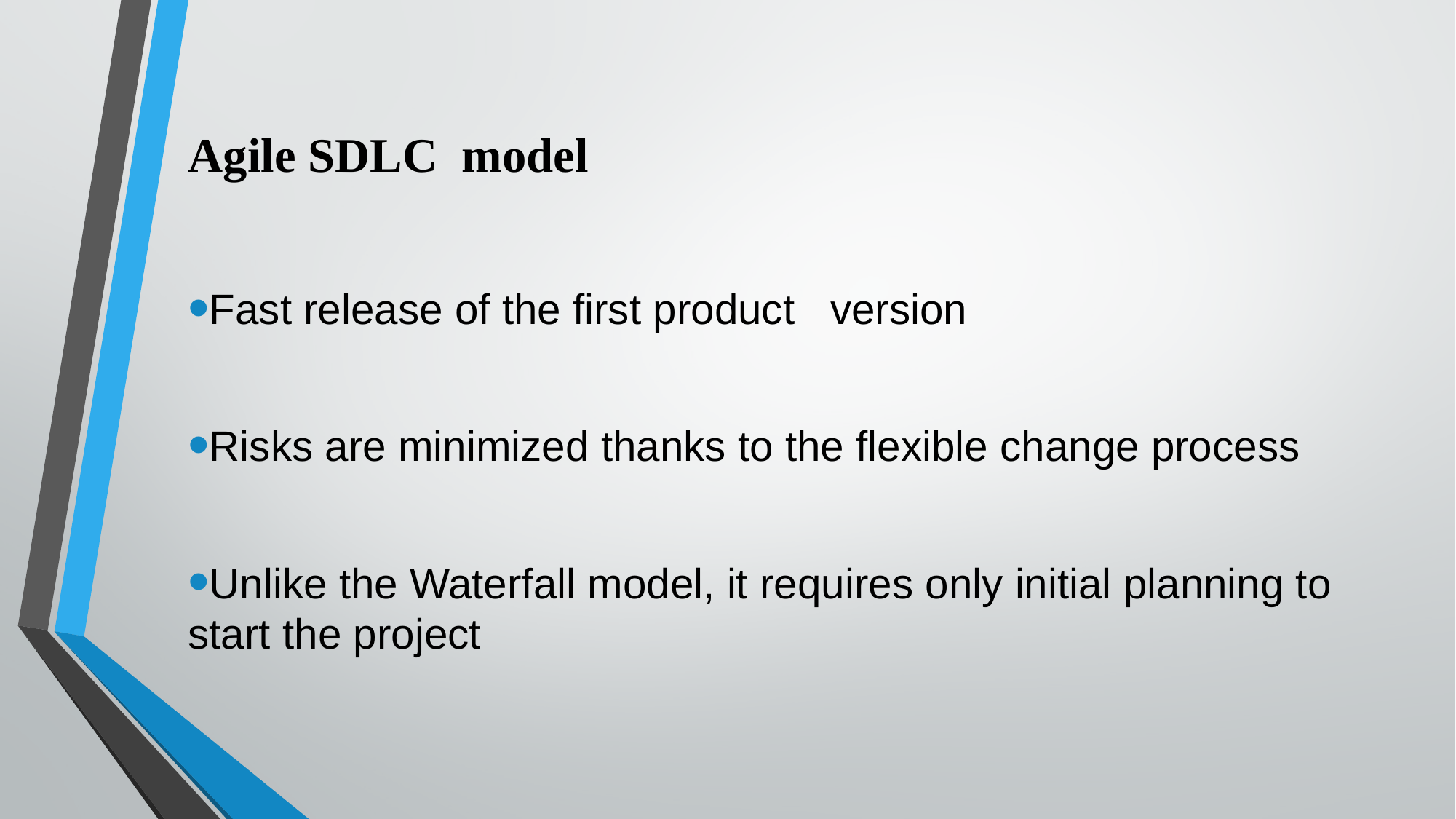

# Agile SDLC  model
Fast release of the first product   version

Risks are minimized thanks to the flexible change process

Unlike the Waterfall model, it requires only initial planning to start the project